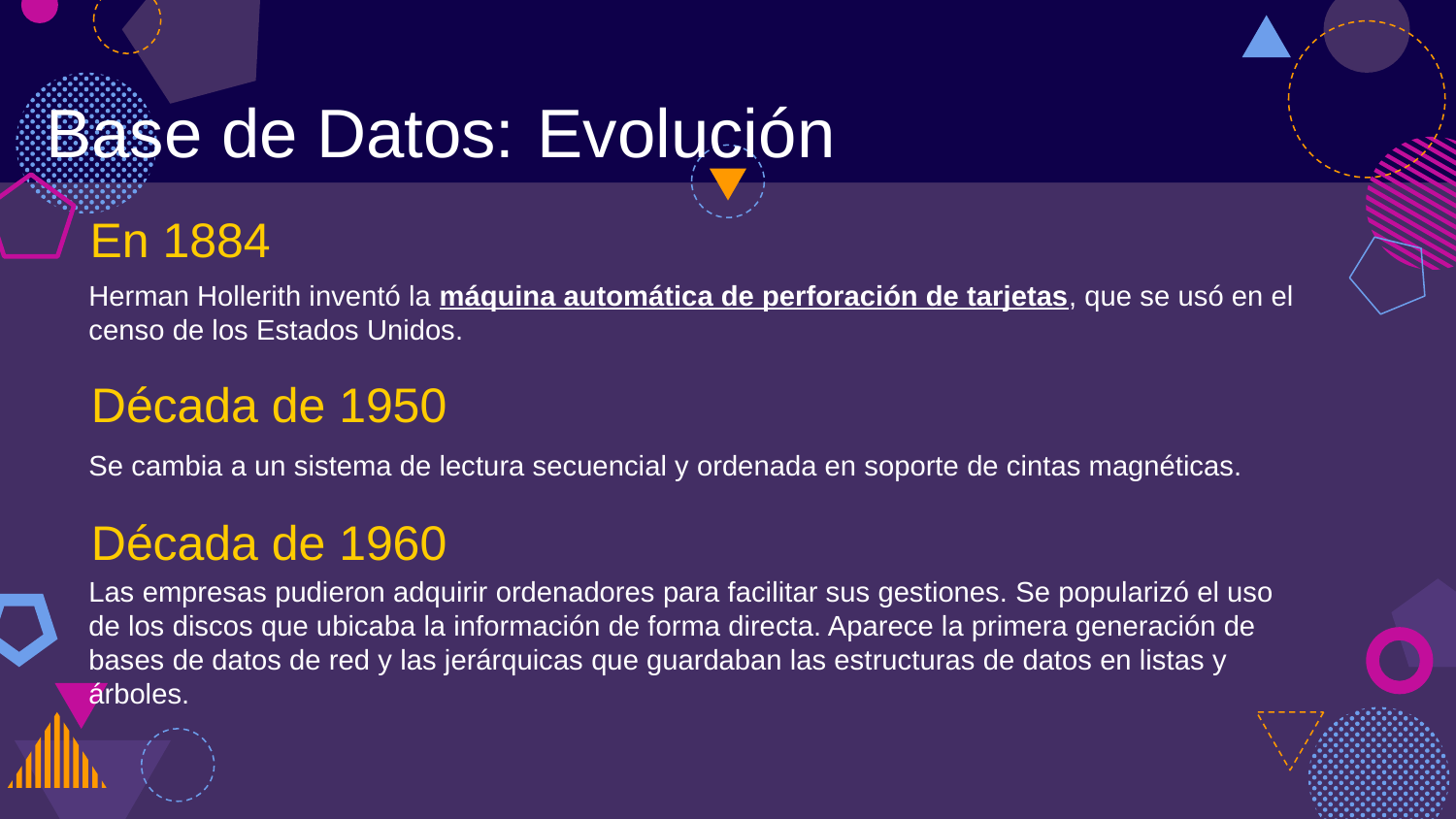

Base de Datos:
Evolución
En 1884
Herman Hollerith inventó la máquina automática de perforación de tarjetas, que se usó en el censo de los Estados Unidos.
Década de 1950
Se cambia a un sistema de lectura secuencial y ordenada en soporte de cintas magnéticas.
Década de 1960
Las empresas pudieron adquirir ordenadores para facilitar sus gestiones. Se popularizó el uso de los discos que ubicaba la información de forma directa. Aparece la primera generación de bases de datos de red y las jerárquicas que guardaban las estructuras de datos en listas y árboles.